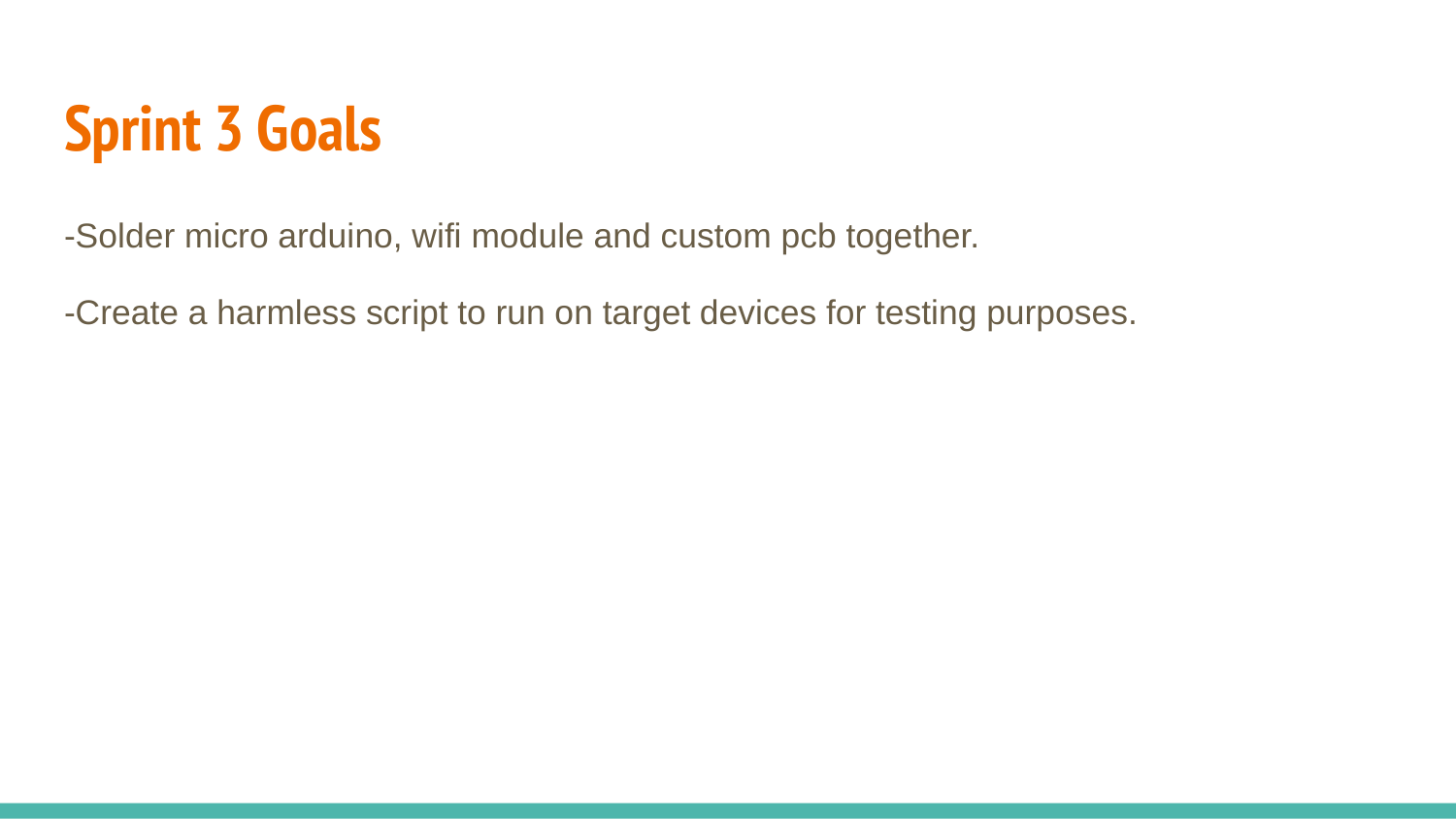

# Sprint 3 Goals
-Solder micro arduino, wifi module and custom pcb together.

-Create a harmless script to run on target devices for testing purposes.